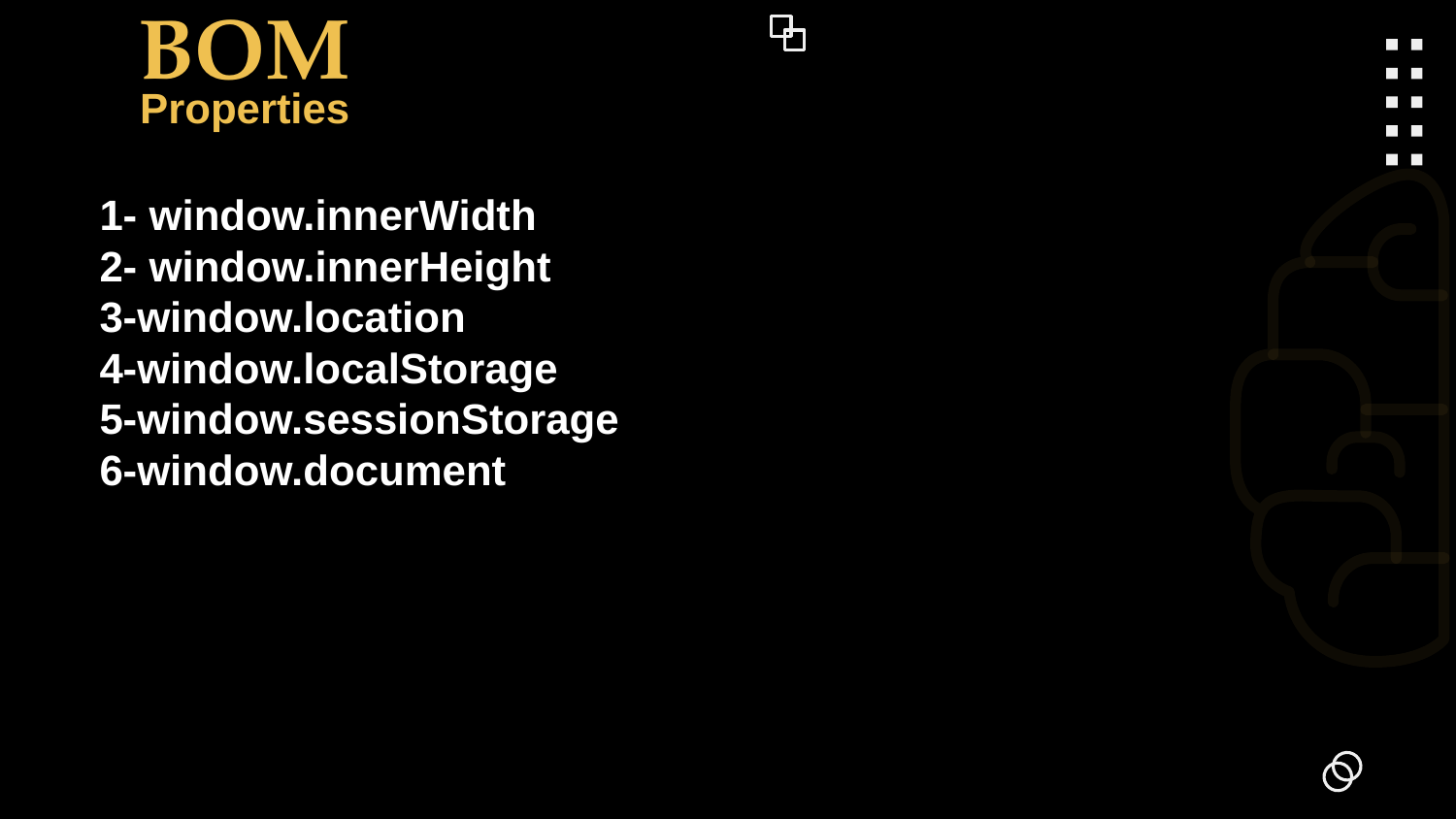

BOM
Properties

1- window.innerWidth
2- window.innerHeight
3-window.location
4-window.localStorage
5-window.sessionStorage
6-window.document